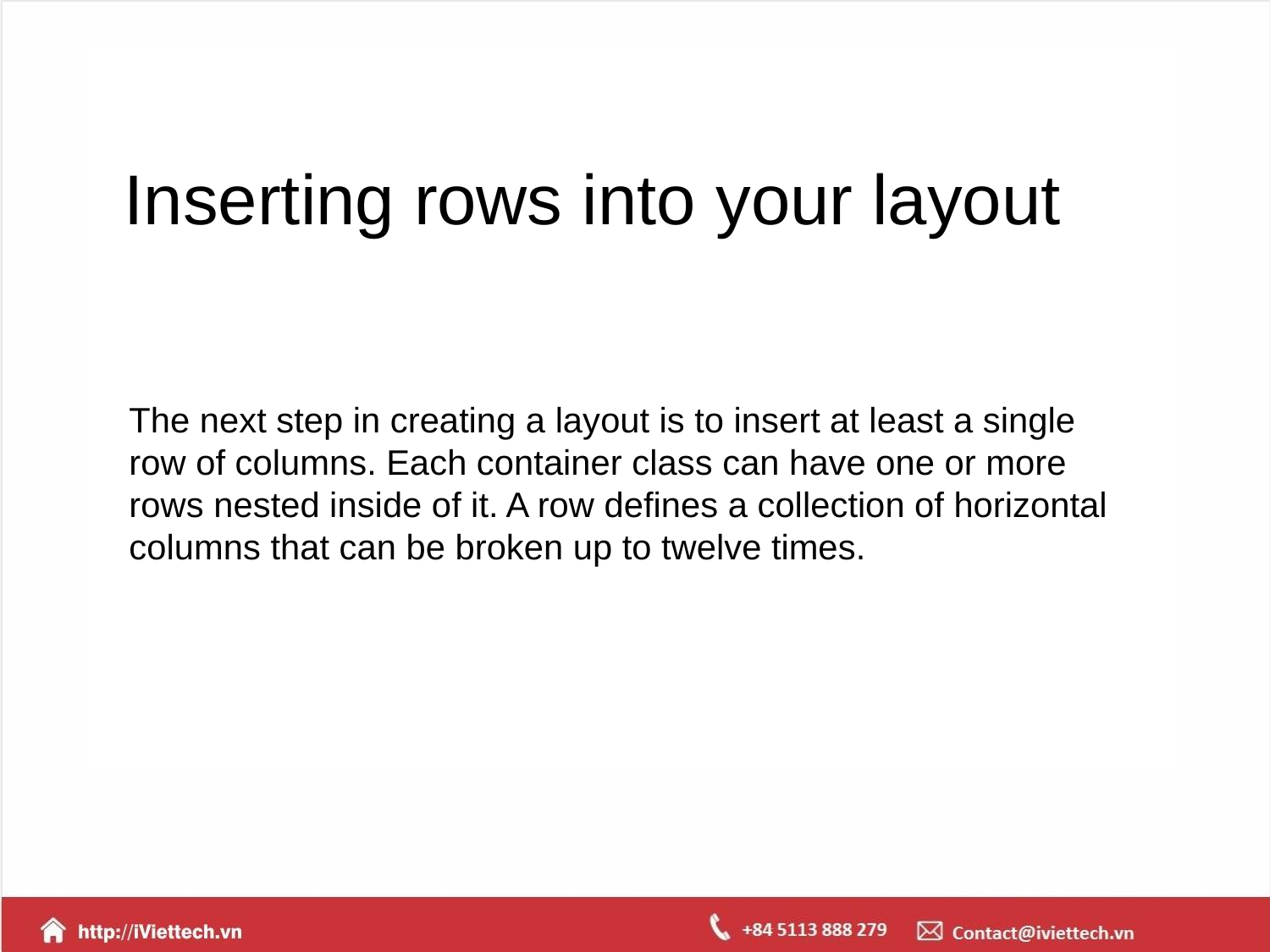

Inserting rows into your layout
The next step in creating a layout is to insert at least a single row of columns. Each container class can have one or more rows nested inside of it. A row defines a collection of horizontal columns that can be broken up to twelve times.